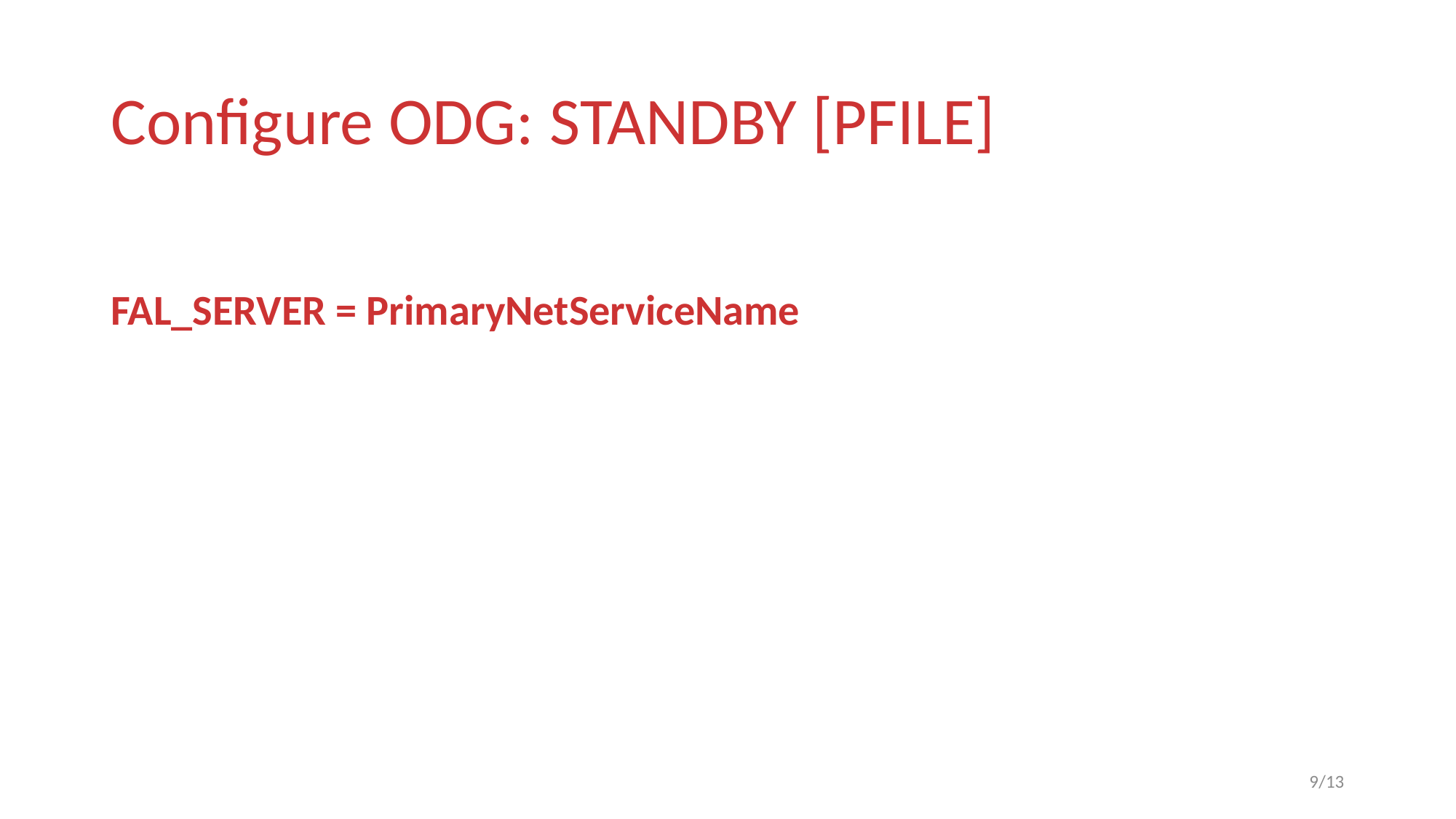

# Configure ODG: STANDBY [PFILE]

FAL_SERVER = PrimaryNetServiceName
9/13